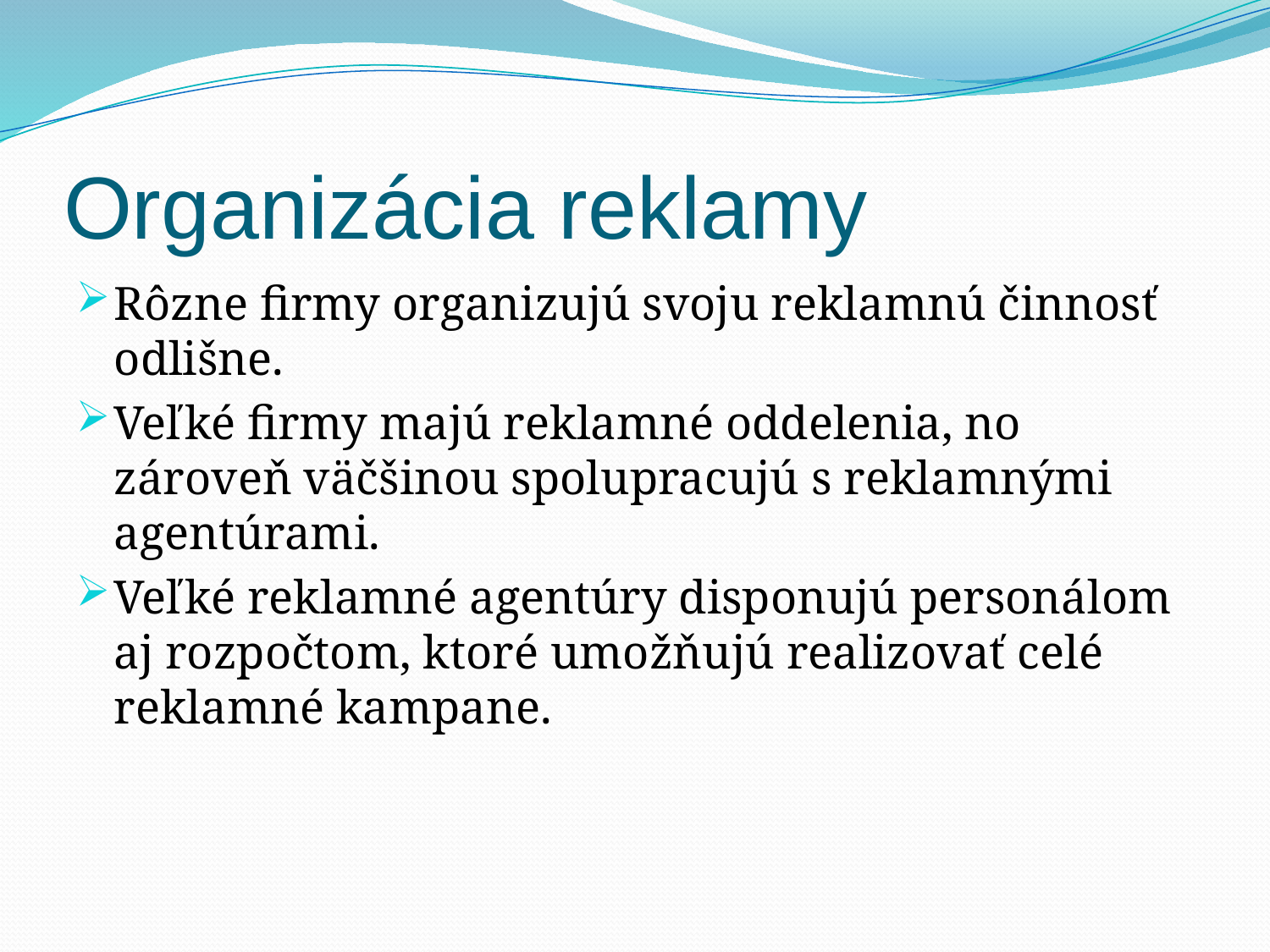

# Organizácia reklamy
Rôzne firmy organizujú svoju reklamnú činnosť odlišne.
Veľké firmy majú reklamné oddelenia, no zároveň väčšinou spolupracujú s reklamnými agentúrami.
Veľké reklamné agentúry disponujú personálom aj rozpočtom, ktoré umožňujú realizovať celé reklamné kampane.